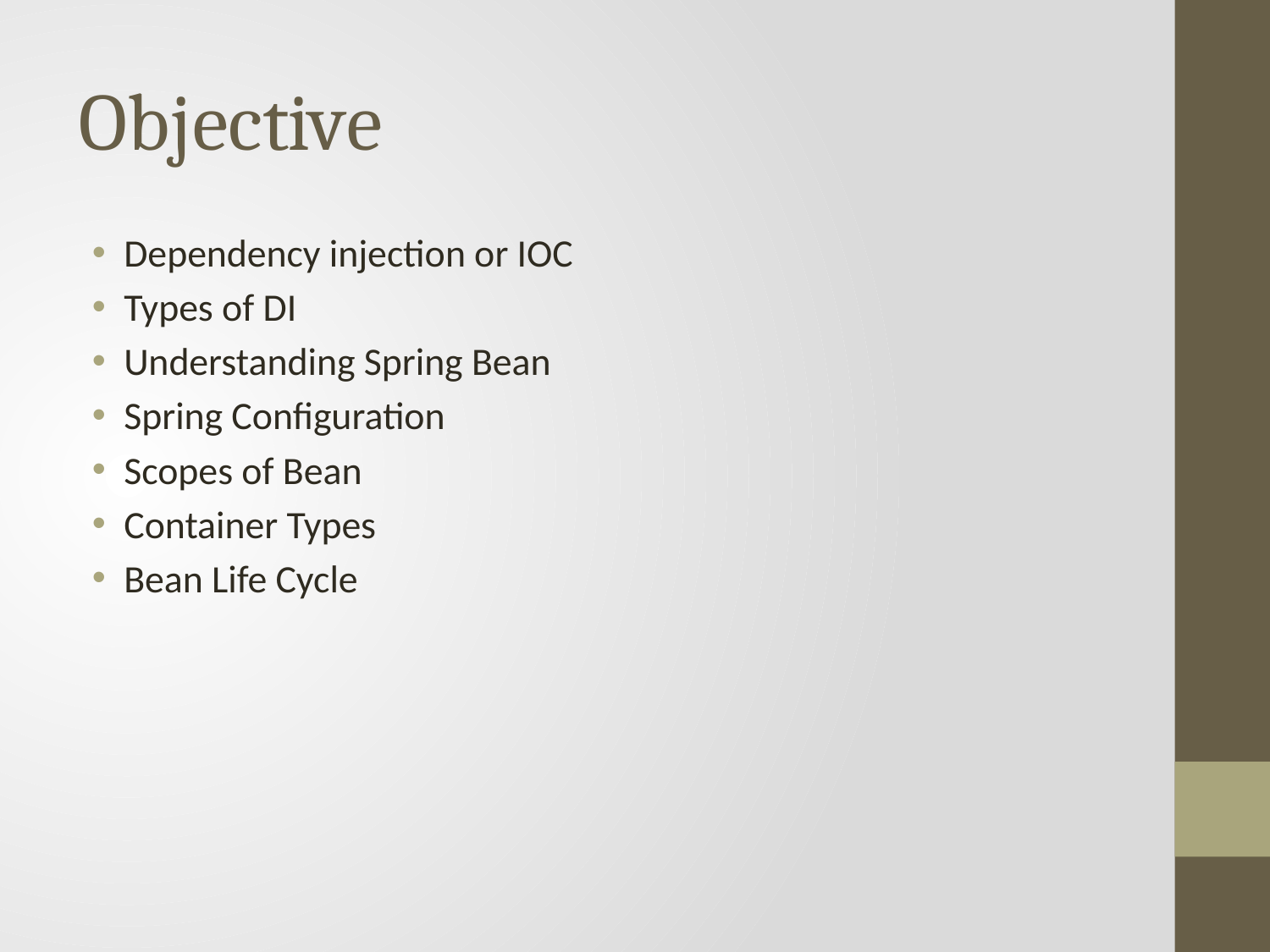

# Objective
Dependency injection or IOC
Types of DI
Understanding Spring Bean
Spring Configuration
Scopes of Bean
Container Types
Bean Life Cycle